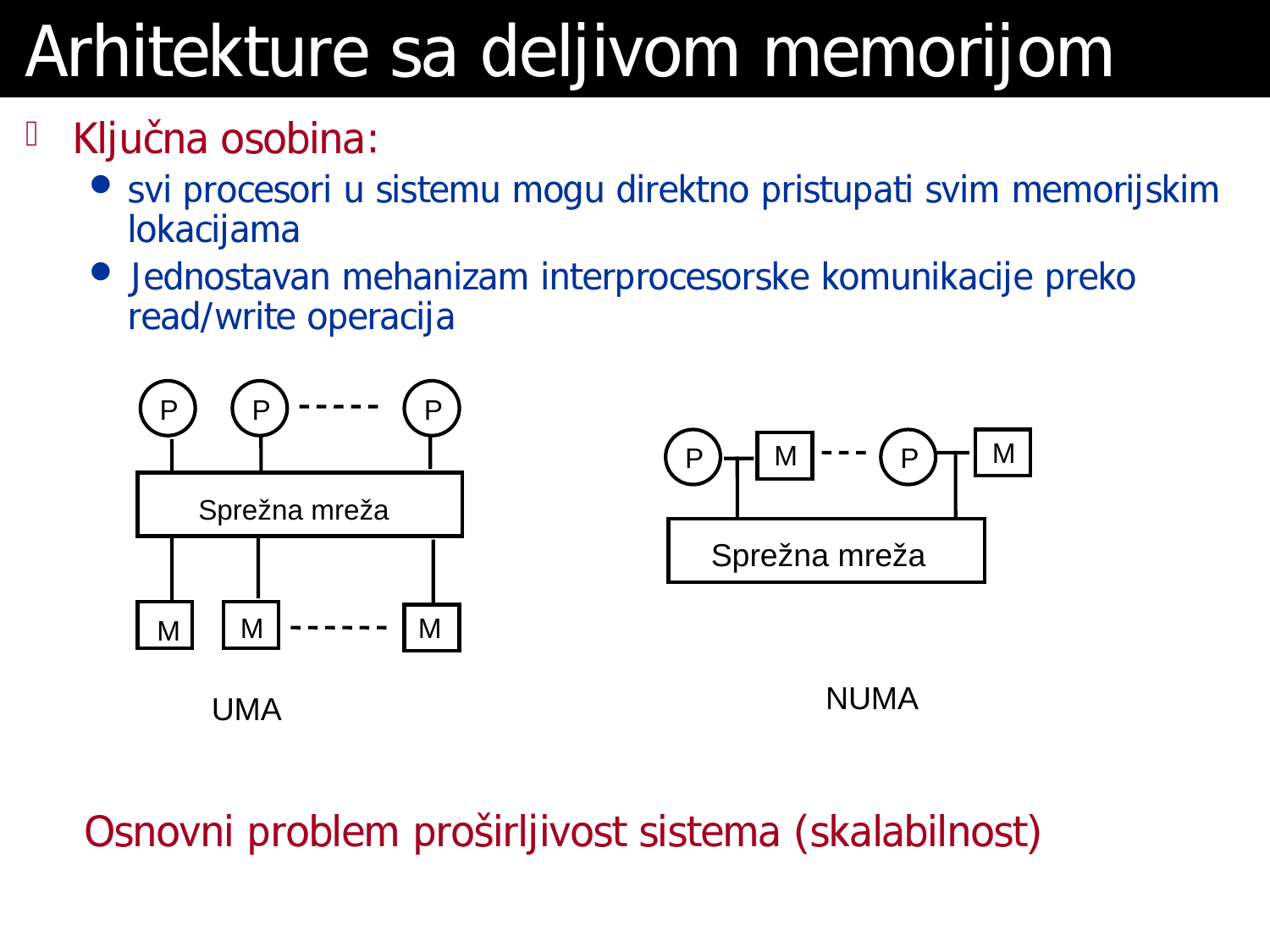

# Arhitekture sa deljivom memorijom
Ključna osobina:
svi procesori u sistemu mogu direktno pristupati svim memorijskim lokacijama
Jednostavan mehanizam interprocesorske komunikacije preko read/write operacija

P
P
P

M

M

P
P

Sprežna mreža

Sprežna mreža

M
M

M

NUMA
UMA
Osnovni problem proširljivost sistema (skalabilnost)